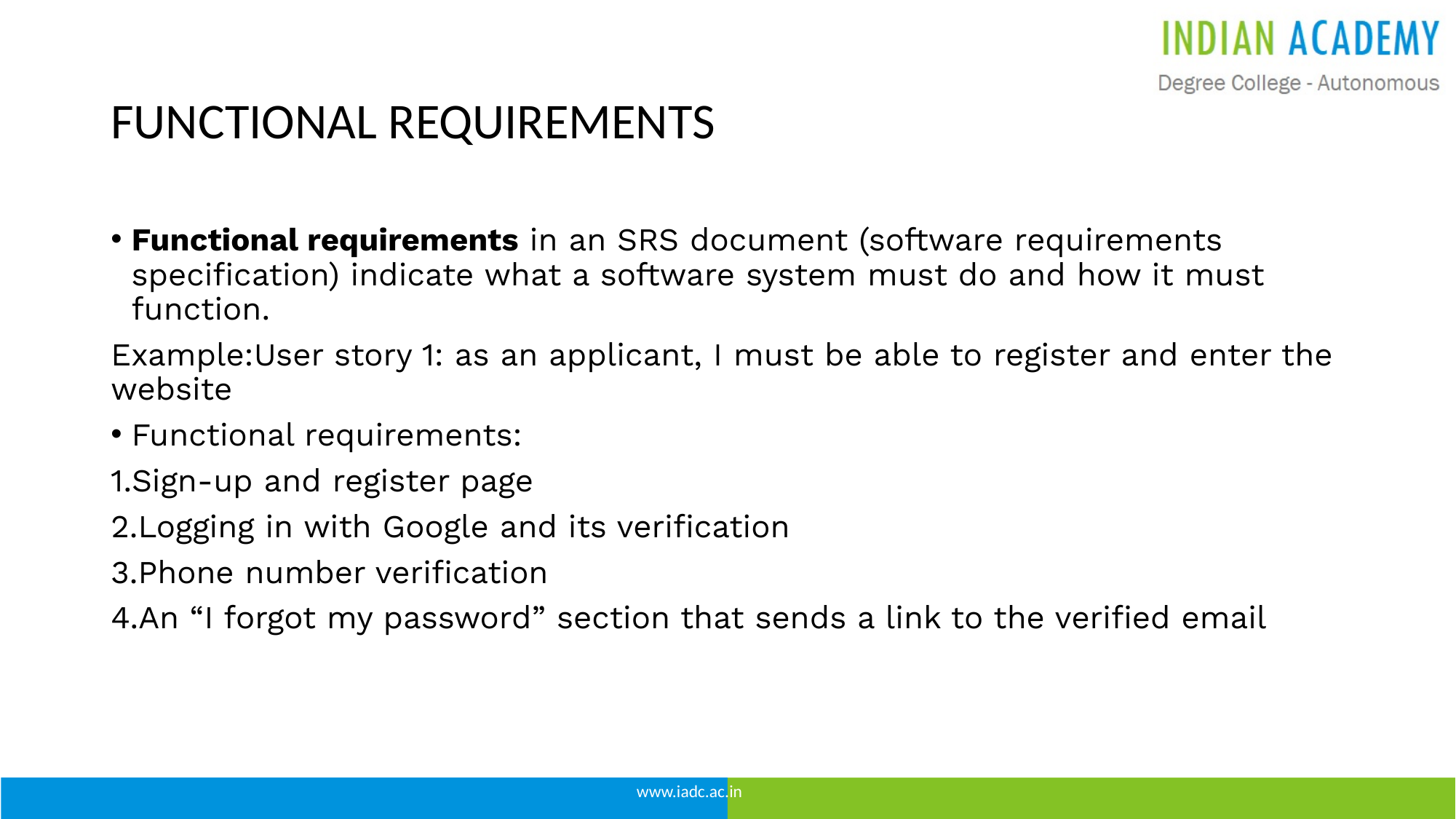

# FUNCTIONAL REQUIREMENTS
Functional requirements in an SRS document (software requirements specification) indicate what a software system must do and how it must function.
Example:User story 1: as an applicant, I must be able to register and enter the website
Functional requirements:
Sign-up and register page
Logging in with Google and its verification
Phone number verification
An “I forgot my password” section that sends a link to the verified email